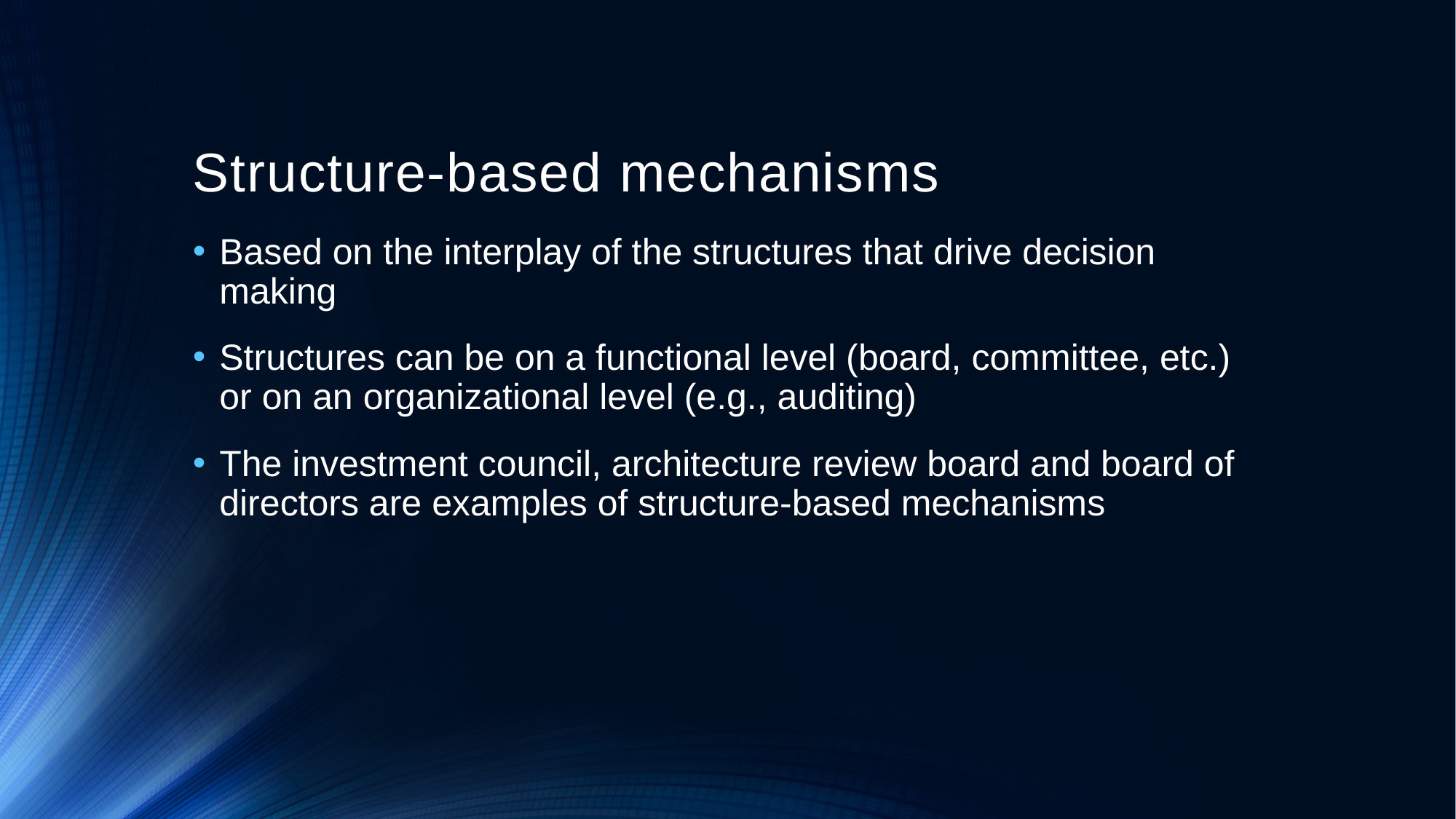

# Structure-based mechanisms
Based on the interplay of the structures that drive decision making
Structures can be on a functional level (board, committee, etc.) or on an organizational level (e.g., auditing)
The investment council, architecture review board and board of directors are examples of structure-based mechanisms